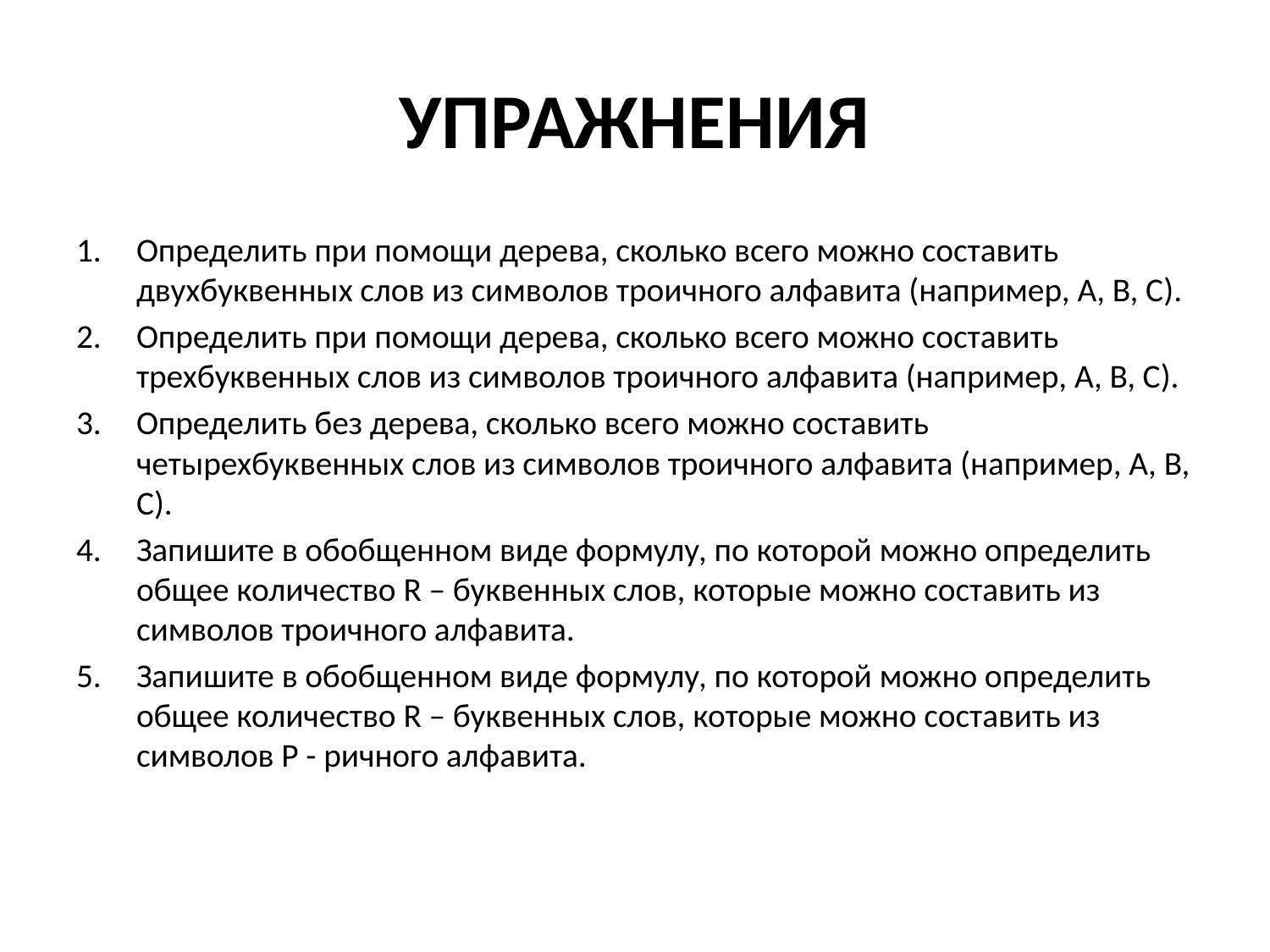

# УПРАЖНЕНИЯ
Определить при помощи дерева, сколько всего можно составить двухбуквенных слов из символов троичного алфавита (например, A, B, C).
Определить при помощи дерева, сколько всего можно составить трехбуквенных слов из символов троичного алфавита (например, A, B, C).
Определить без дерева, сколько всего можно составить четырехбуквенных слов из символов троичного алфавита (например, A, B, C).
Запишите в обобщенном виде формулу, по которой можно определить общее количество R – буквенных слов, которые можно составить из символов троичного алфавита.
Запишите в обобщенном виде формулу, по которой можно определить общее количество R – буквенных слов, которые можно составить из символов P - ричного алфавита.